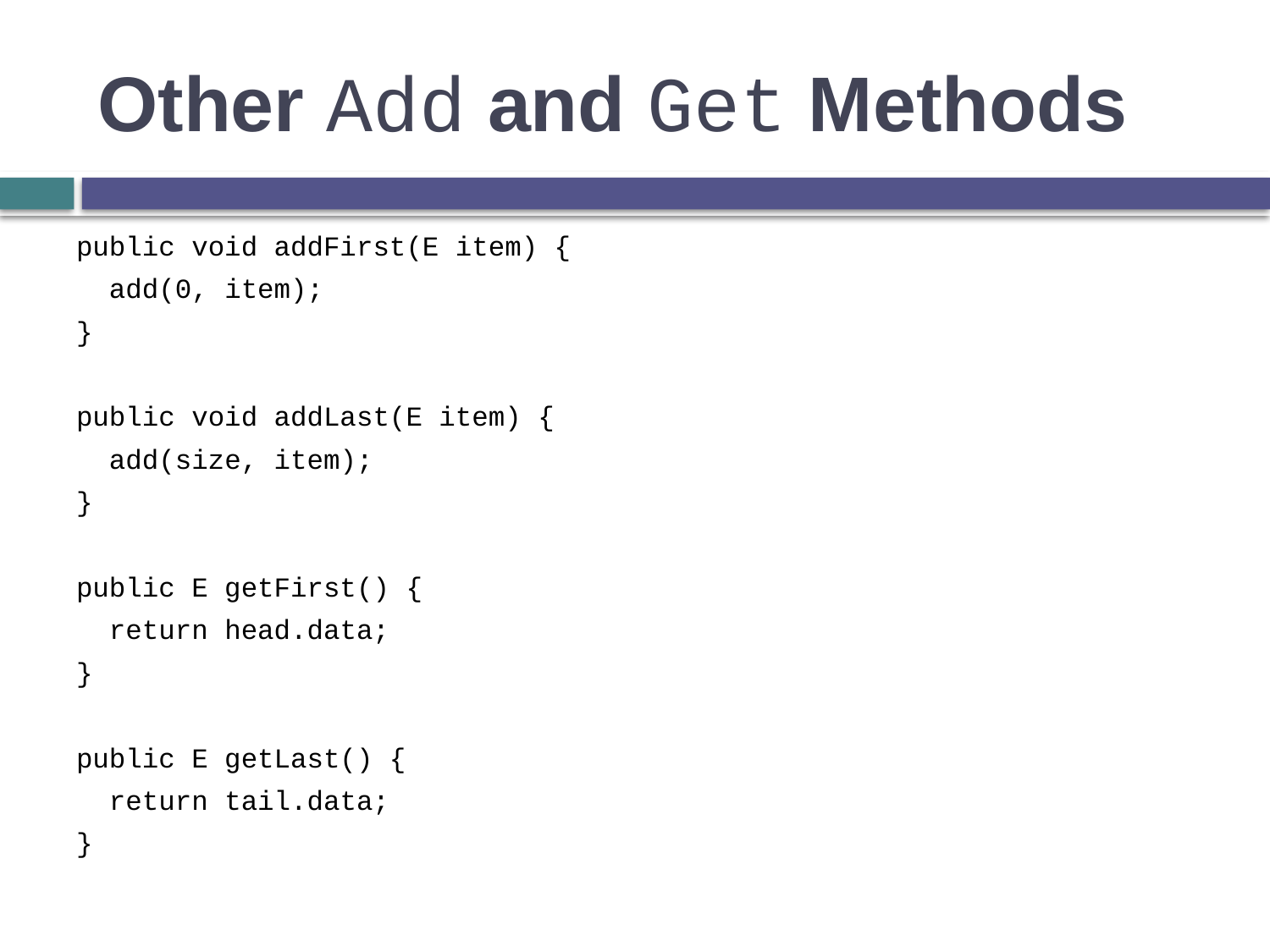

# Other Add and Get Methods
public void addFirst(E item) {
  add(0, item);
}

public void addLast(E item) {
  add(size, item);
}

public E getFirst() {
  return head.data;
}

public E getLast() {
  return tail.data;
}